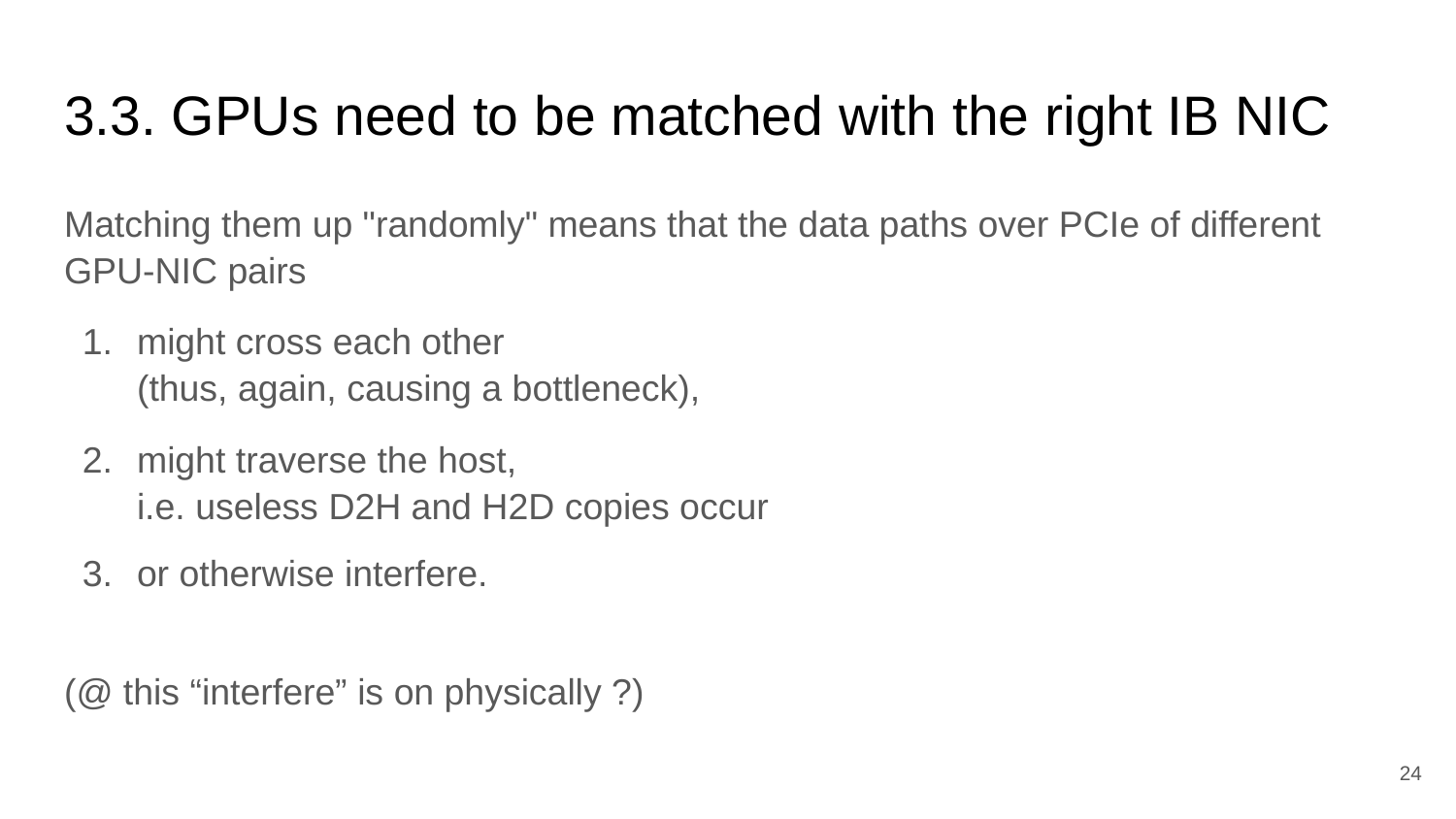

# 3.3. GPUs need to be matched with the right IB NIC

Matching them up "randomly" means that the data paths over PCIe of different GPU-NIC pairs
might cross each other
(thus, again, causing a bottleneck),
might traverse the host,
i.e. useless D2H and H2D copies occur
or otherwise interfere.
(@ this “interfere” is on physically ?)
24